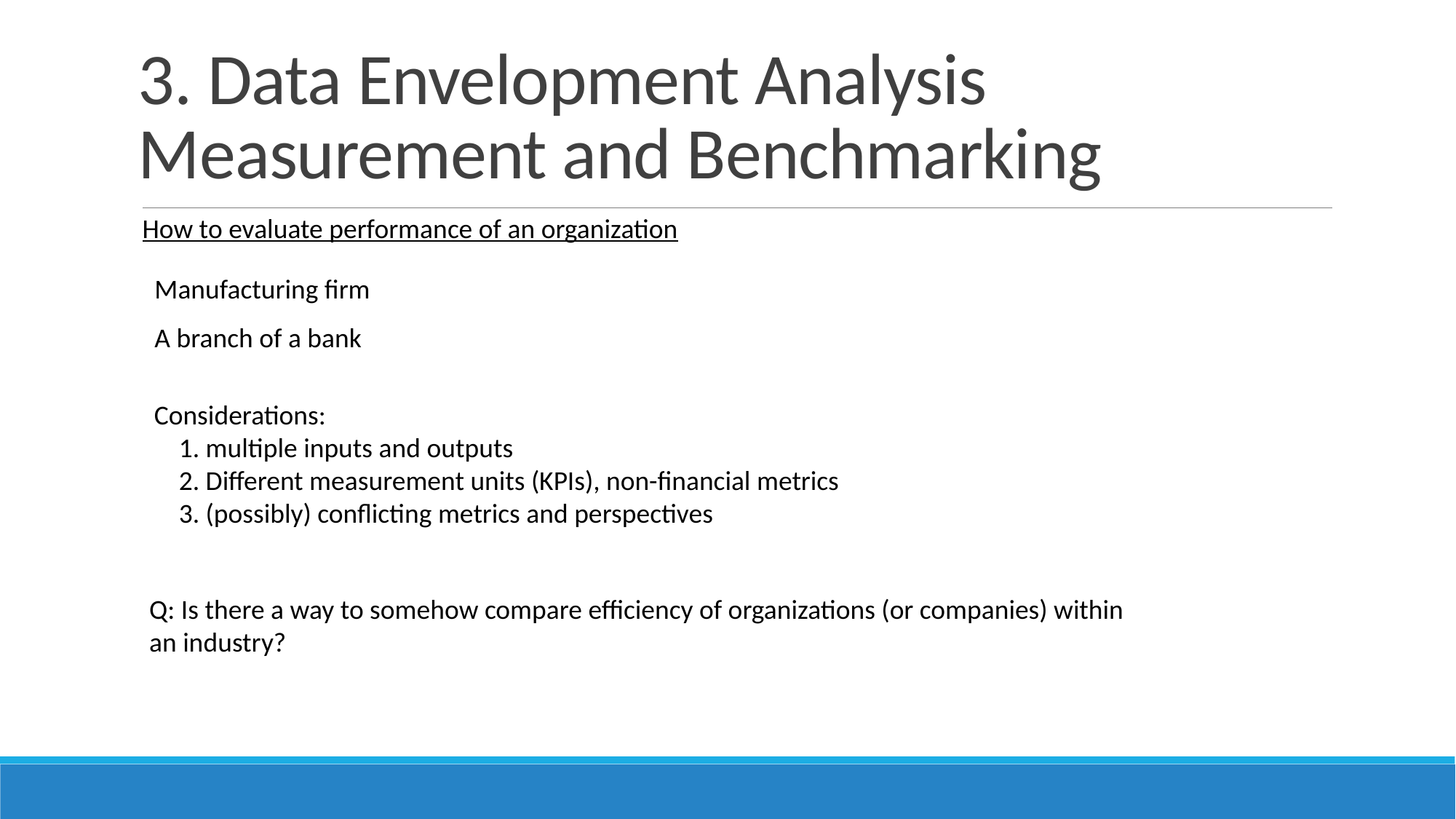

# 3. Data Envelopment Analysis Measurement and Benchmarking
How to evaluate performance of an organization
Manufacturing firm
A branch of a bank
Considerations:
    1. multiple inputs and outputs
    2. Different measurement units (KPIs), non-financial metrics
    3. (possibly) conflicting metrics and perspectives
Q: Is there a way to somehow compare efficiency of organizations (or companies) within an industry?